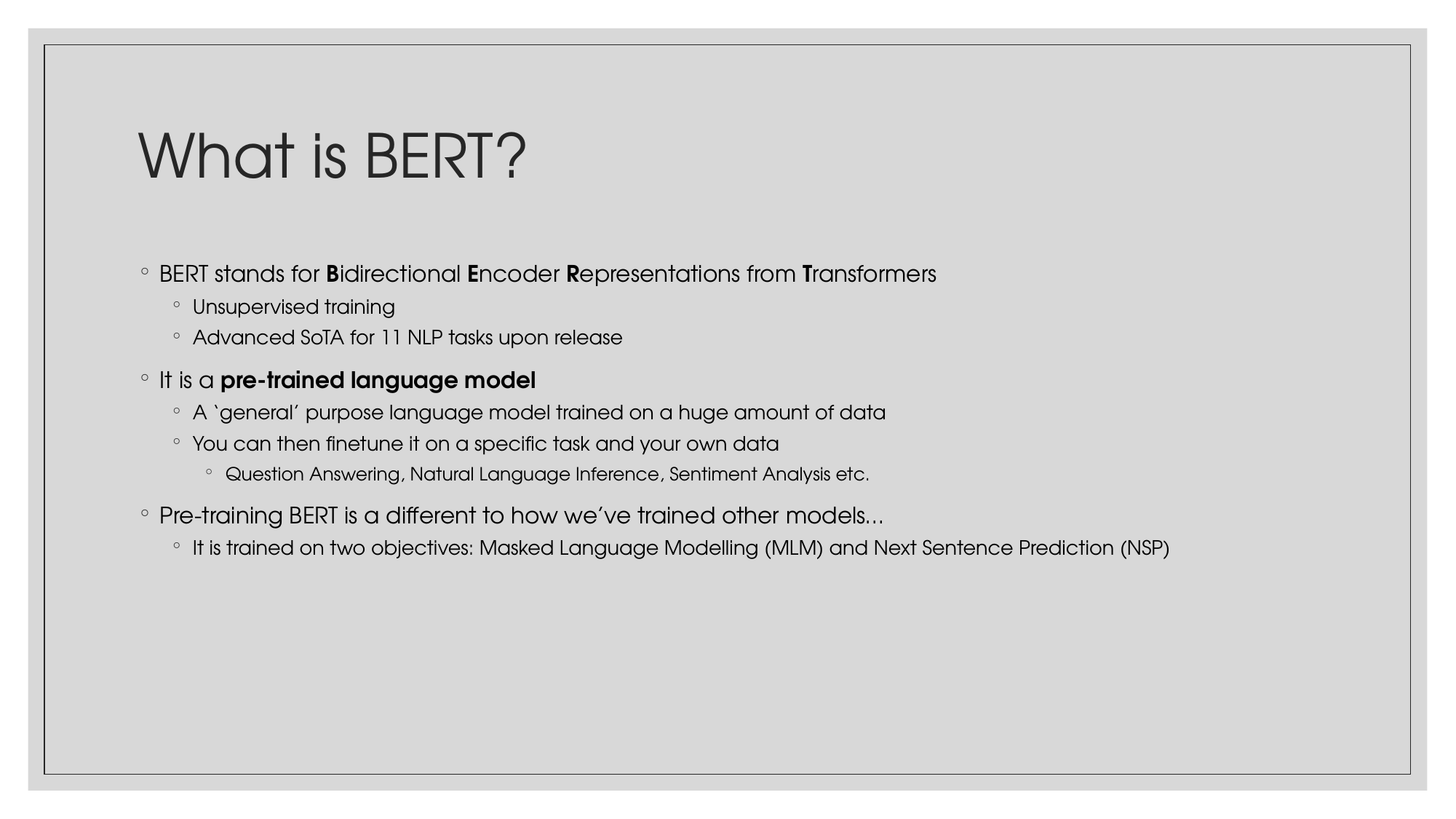

# What is BERT?
BERT stands for Bidirectional Encoder Representations from Transformers
Unsupervised training
Advanced SoTA for 11 NLP tasks upon release
It is a pre-trained language model
A ‘general’ purpose language model trained on a huge amount of data
You can then finetune it on a specific task and your own data
Question Answering, Natural Language Inference, Sentiment Analysis etc.
Pre-training BERT is a different to how we’ve trained other models…
It is trained on two objectives: Masked Language Modelling (MLM) and Next Sentence Prediction (NSP)